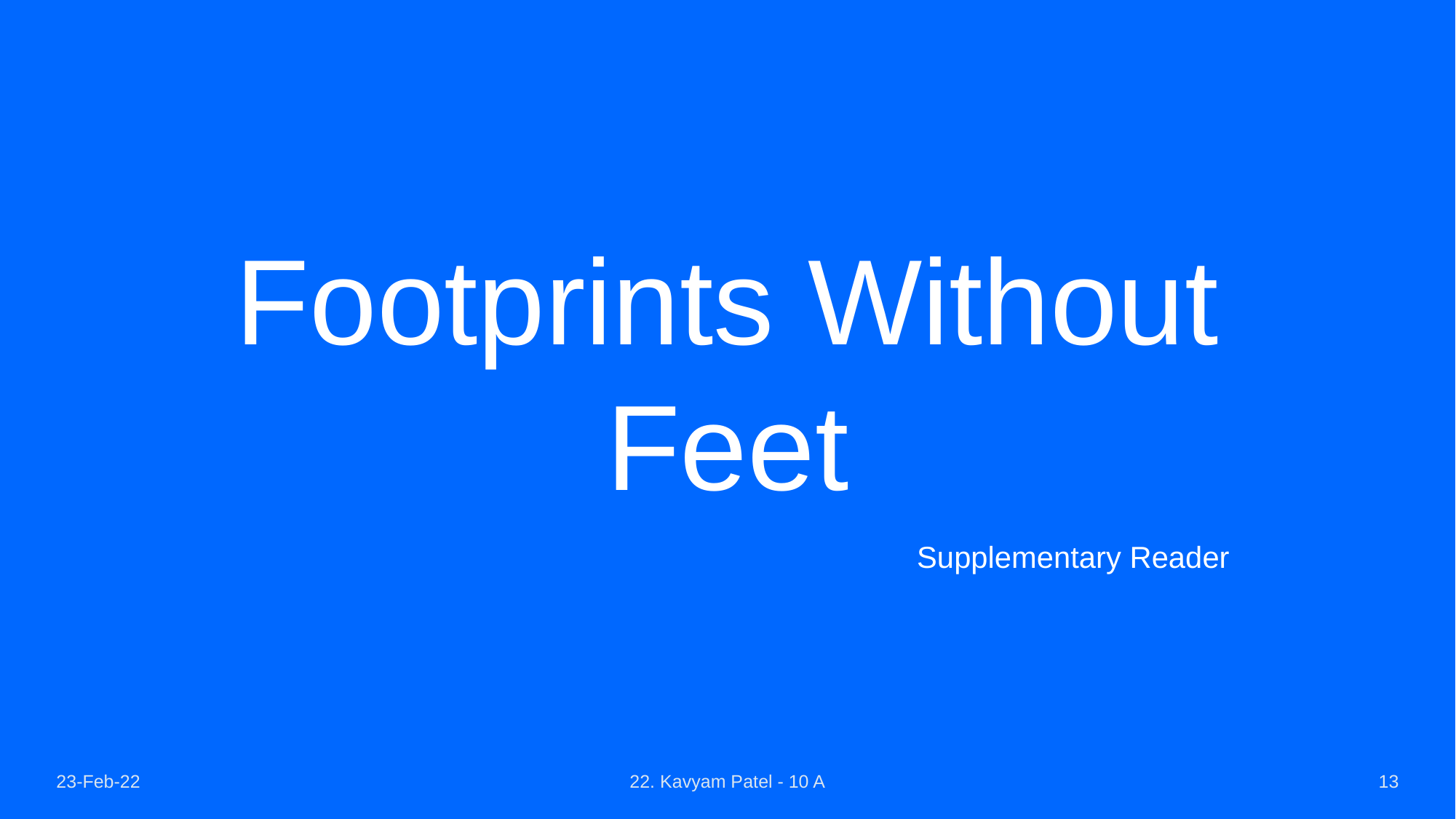

# Footprints Without Feet
Supplementary Reader
23-Feb-22
22. Kavyam Patel - 10 A
13